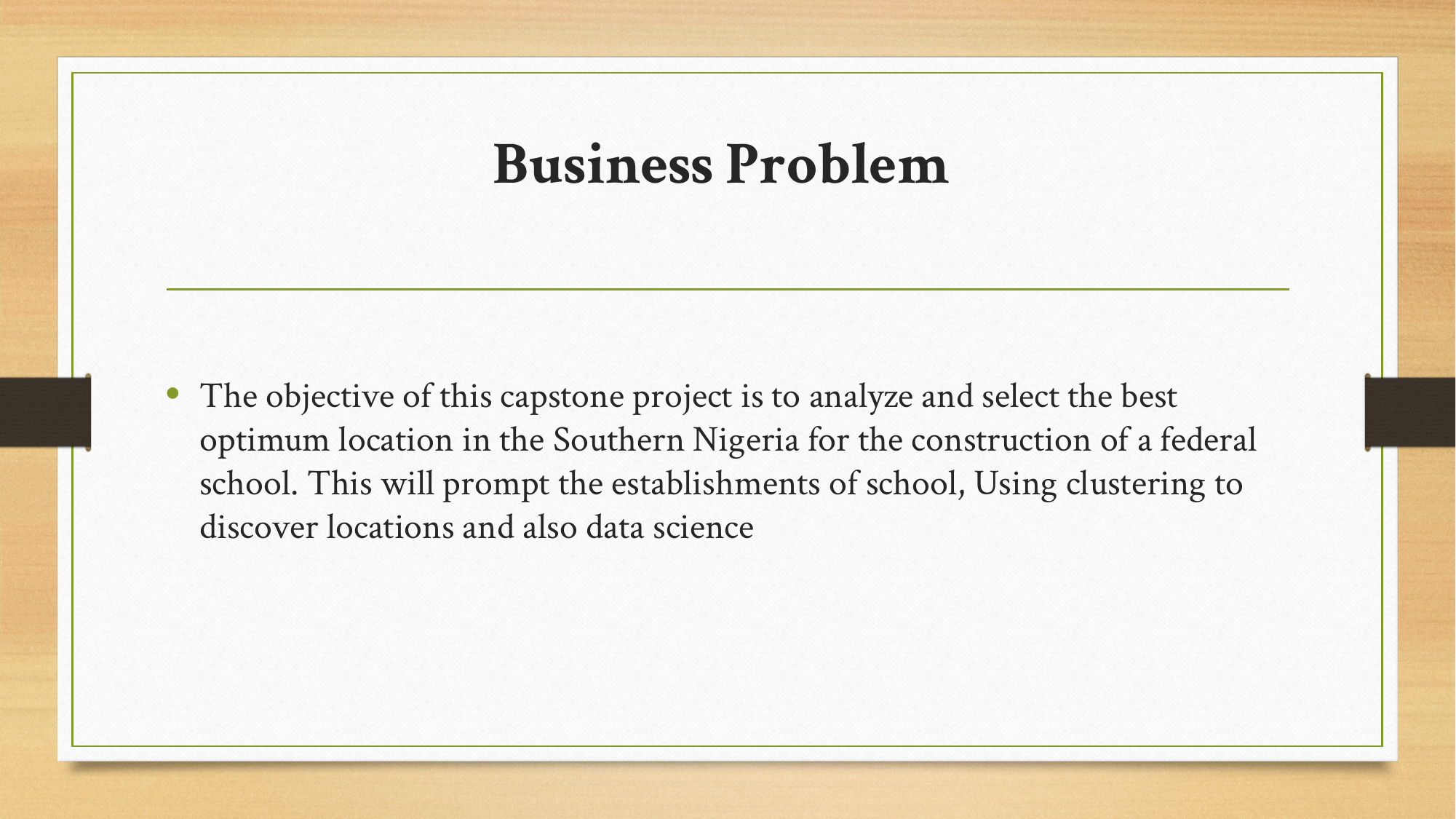

# Business Problem

The objective of this capstone project is to analyze and select the best optimum location in the Southern Nigeria for the construction of a federal school. This will prompt the establishments of school, Using clustering to discover locations and also data science